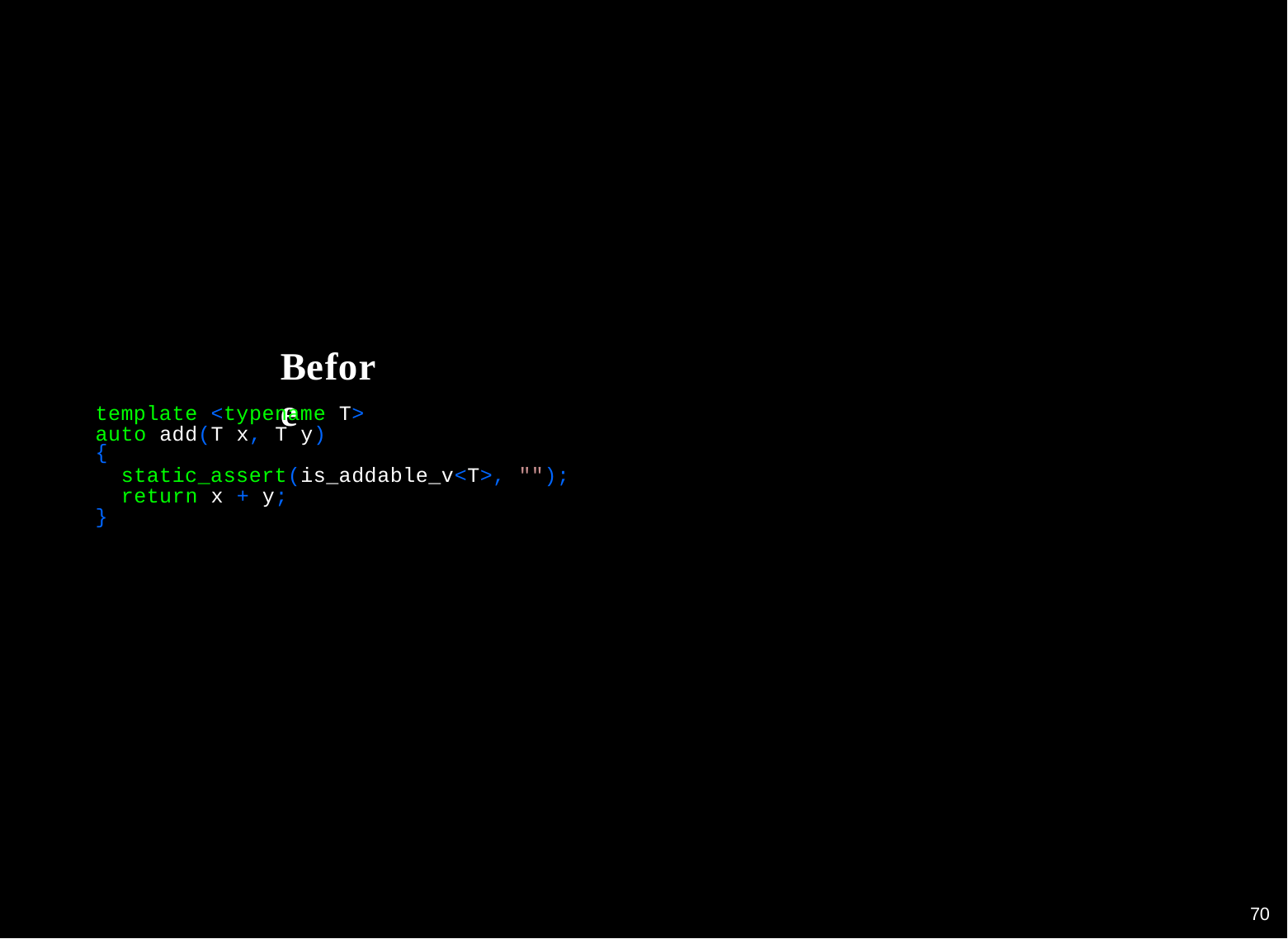

Before
template <typename T> auto add(T x, T y)
{
static_assert(is_addable_v<T>, ""); return x + y;
}

70